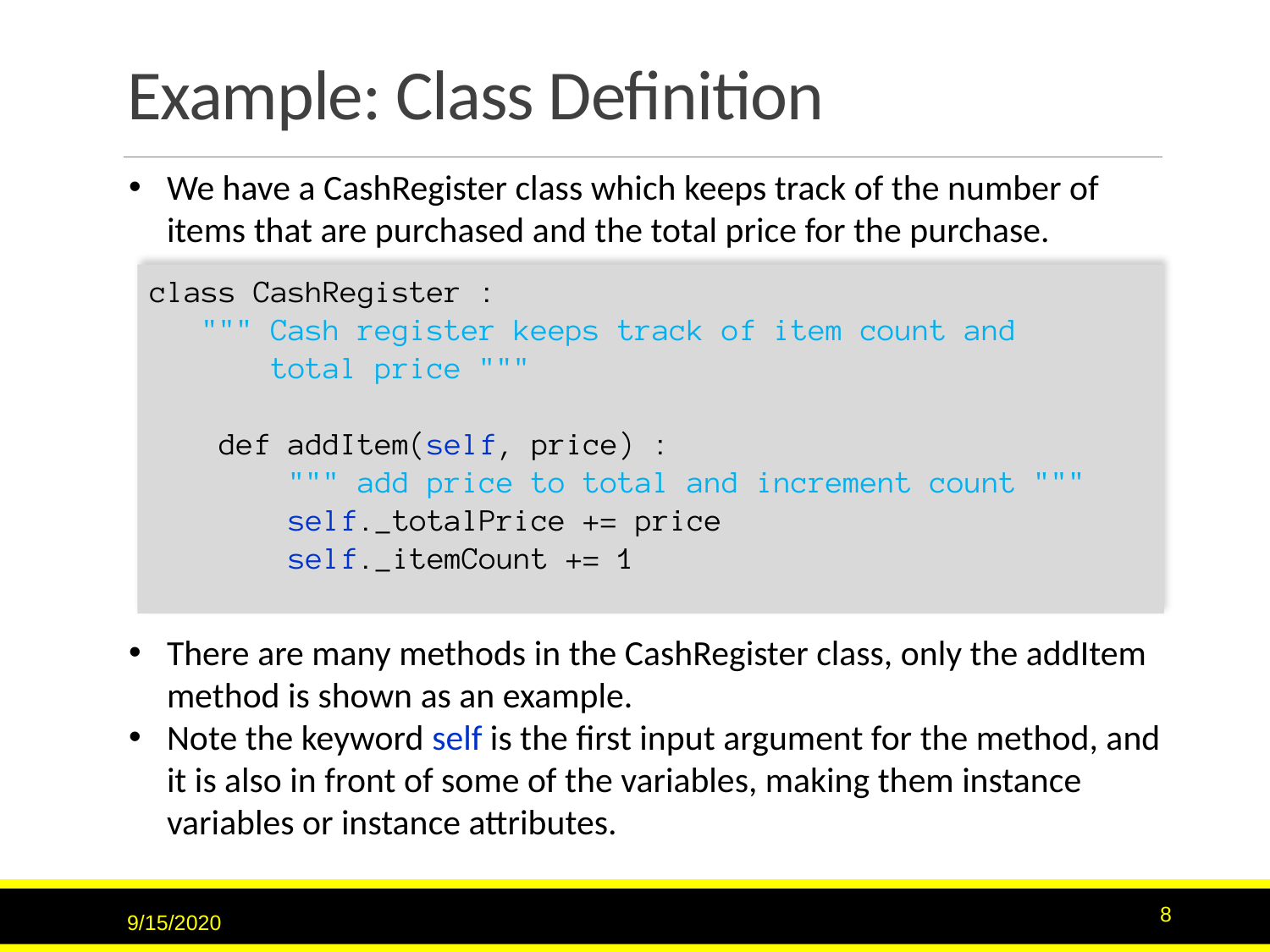

# Example: Class Definition
We have a CashRegister class which keeps track of the number of items that are purchased and the total price for the purchase.

There are many methods in the CashRegister class, only the addItem method is shown as an example.
Note the keyword self is the first input argument for the method, and it is also in front of some of the variables, making them instance variables or instance attributes.
class CashRegister :
   """ Cash register keeps track of item count and
       total price """

    def addItem(self, price) :
        """ add price to total and increment count """
        self._totalPrice += price
        self._itemCount += 1

9/15/2020